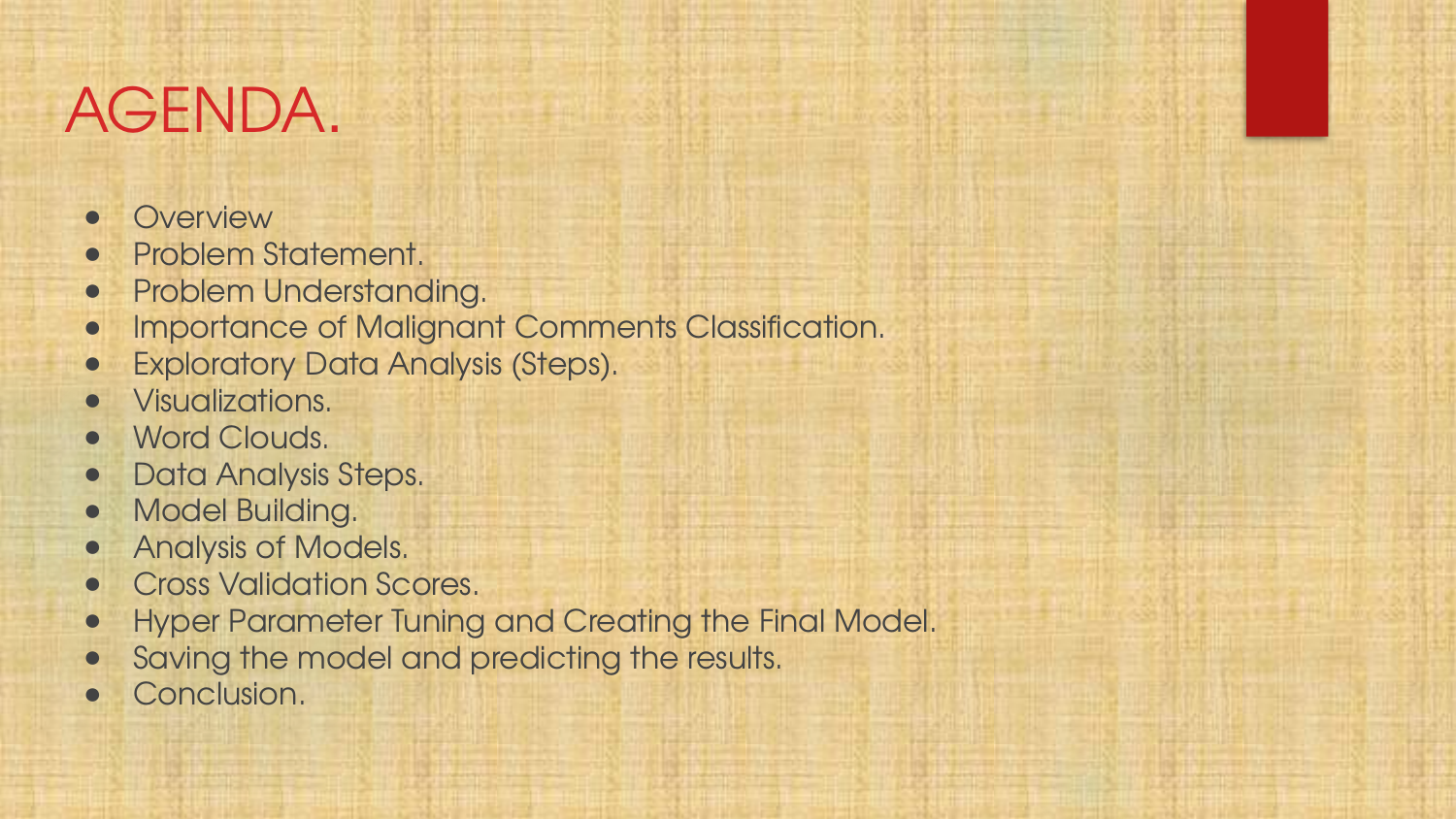

# AGENDA.
Overview
Problem Statement.
Problem Understanding.
Importance of Malignant Comments Classification.
Exploratory Data Analysis (Steps).
Visualizations.
Word Clouds.
Data Analysis Steps.
Model Building.
Analysis of Models.
Cross Validation Scores.
Hyper Parameter Tuning and Creating the Final Model.
Saving the model and predicting the results.
Conclusion.